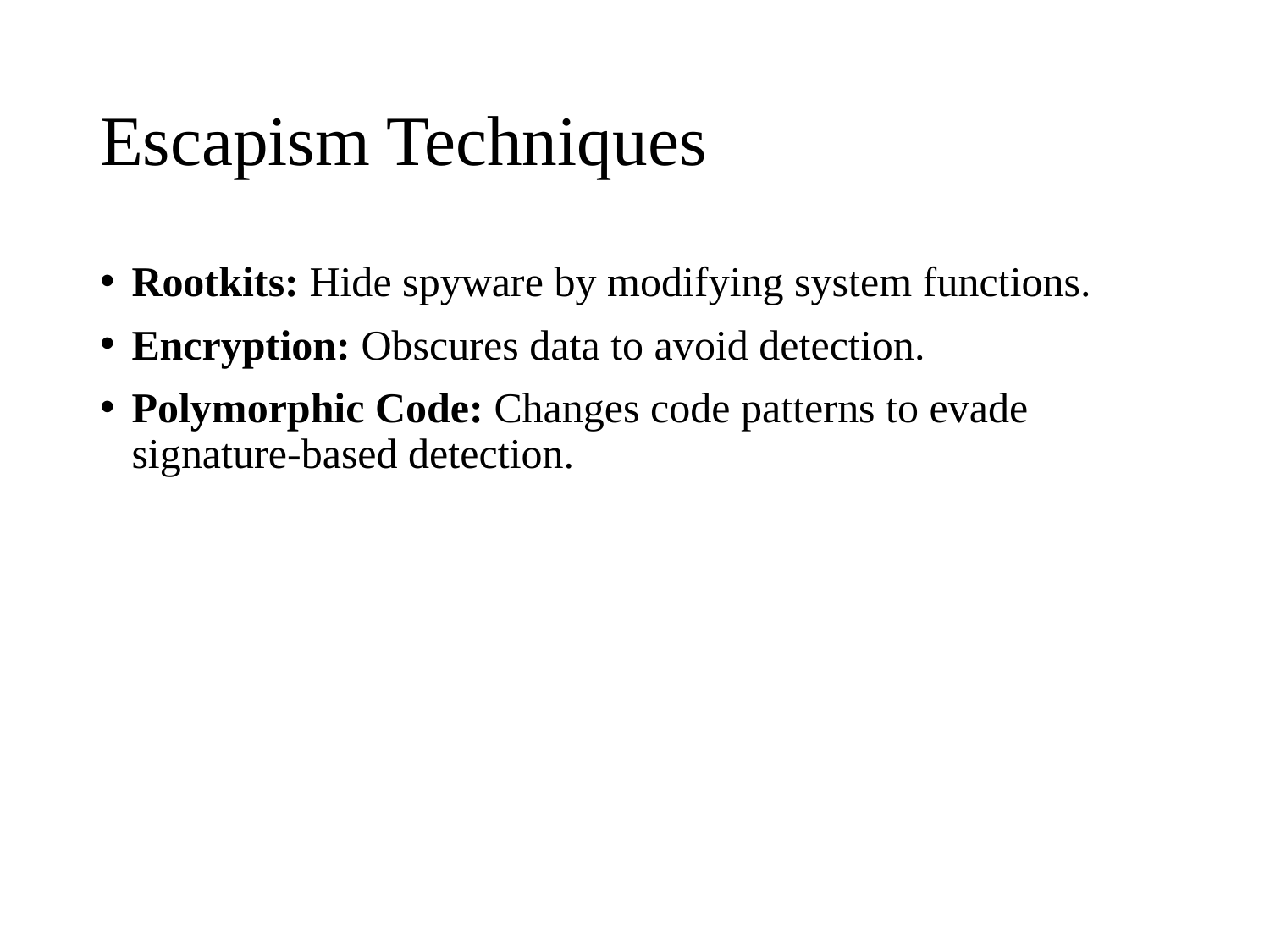

# Escapism Techniques
Rootkits: Hide spyware by modifying system functions.
Encryption: Obscures data to avoid detection.
Polymorphic Code: Changes code patterns to evade signature-based detection.